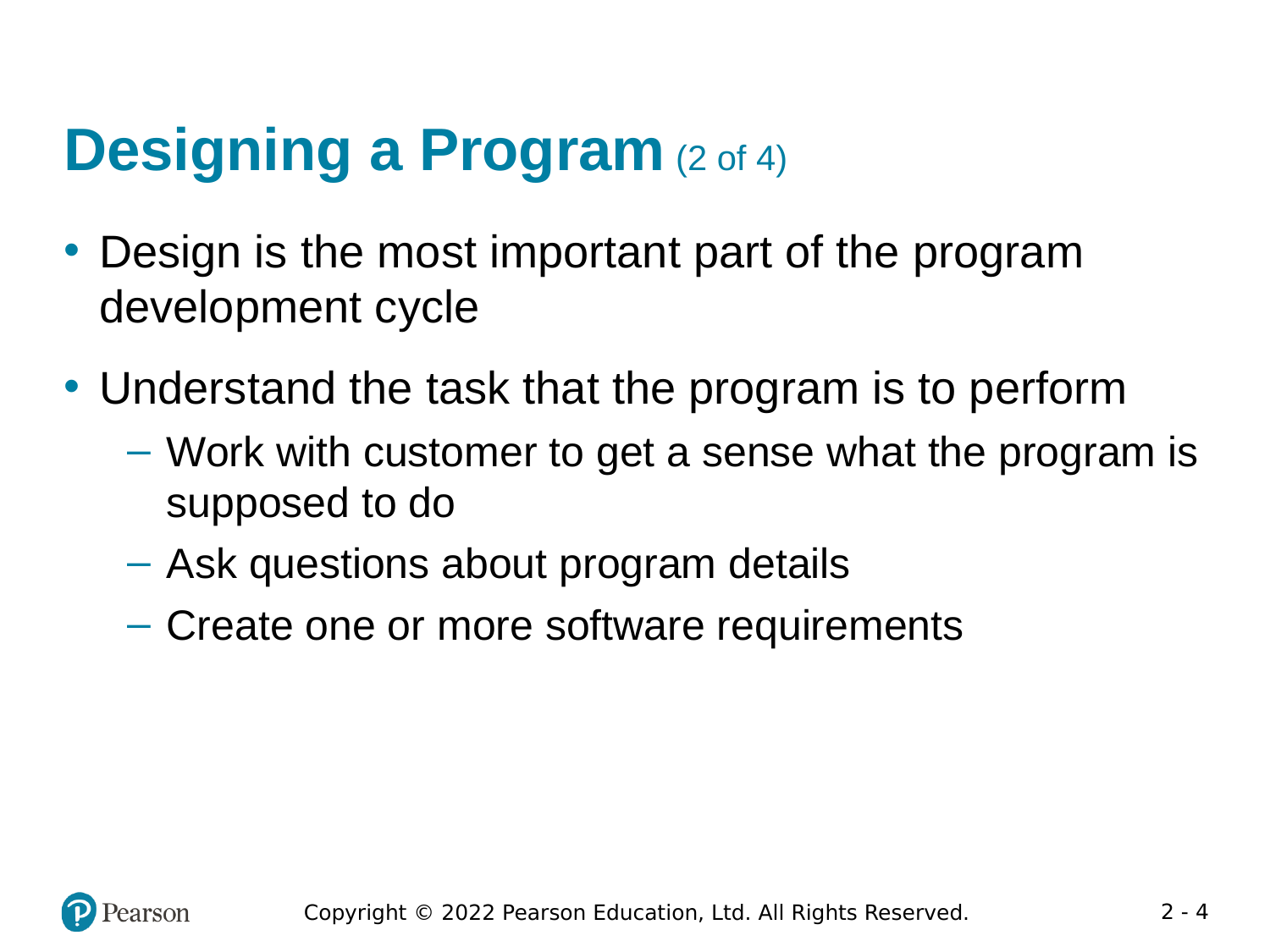

# Designing a Program (2 of 4)
Design is the most important part of the program development cycle
Understand the task that the program is to perform
Work with customer to get a sense what the program is supposed to do
Ask questions about program details
Create one or more software requirements